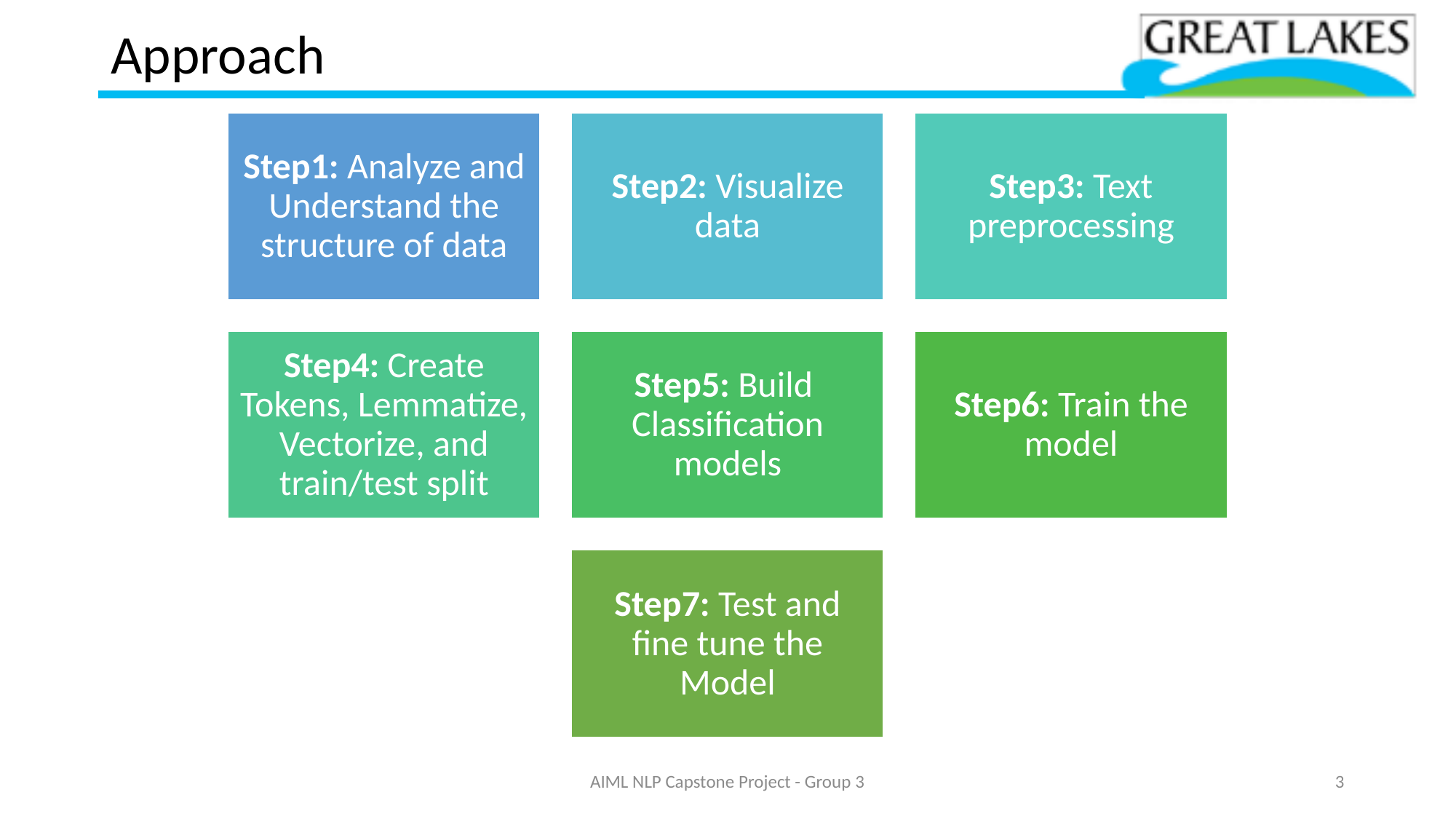

# Approach
Step1: Analyze and Understand the structure of data
Step2: Visualize data
Step3: Text preprocessing
Step4: Create Tokens, Lemmatize, Vectorize, and train/test split
Step5: Build  Classification models
Step6: Train the model
Step7: Test and fine tune the Model
AIML NLP Capstone Project - Group 3
3